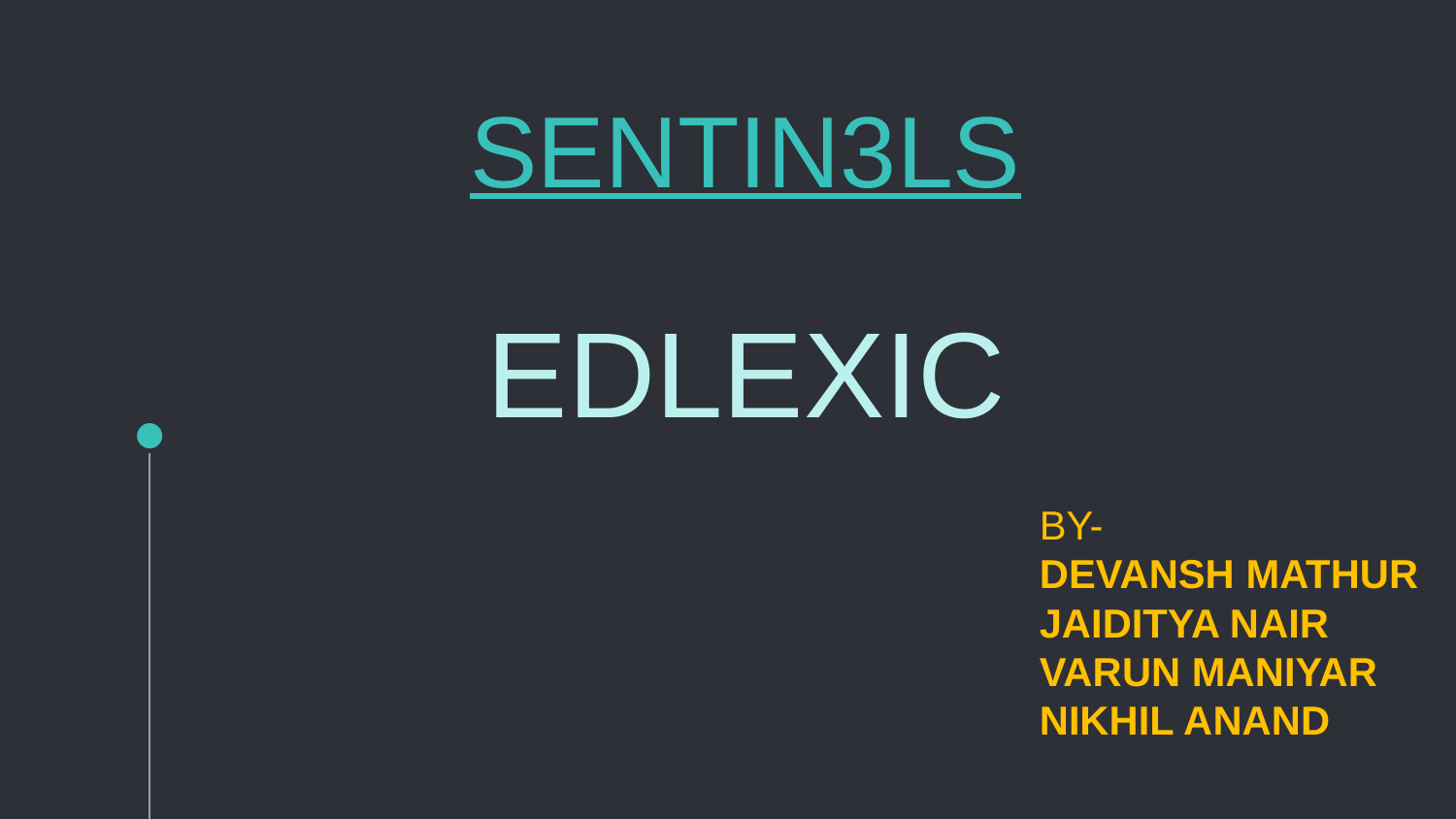

# SENTIN3LS
EDLEXIC
BY-
DEVANSH MATHUR
JAIDITYA NAIR
VARUN MANIYAR
NIKHIL ANAND